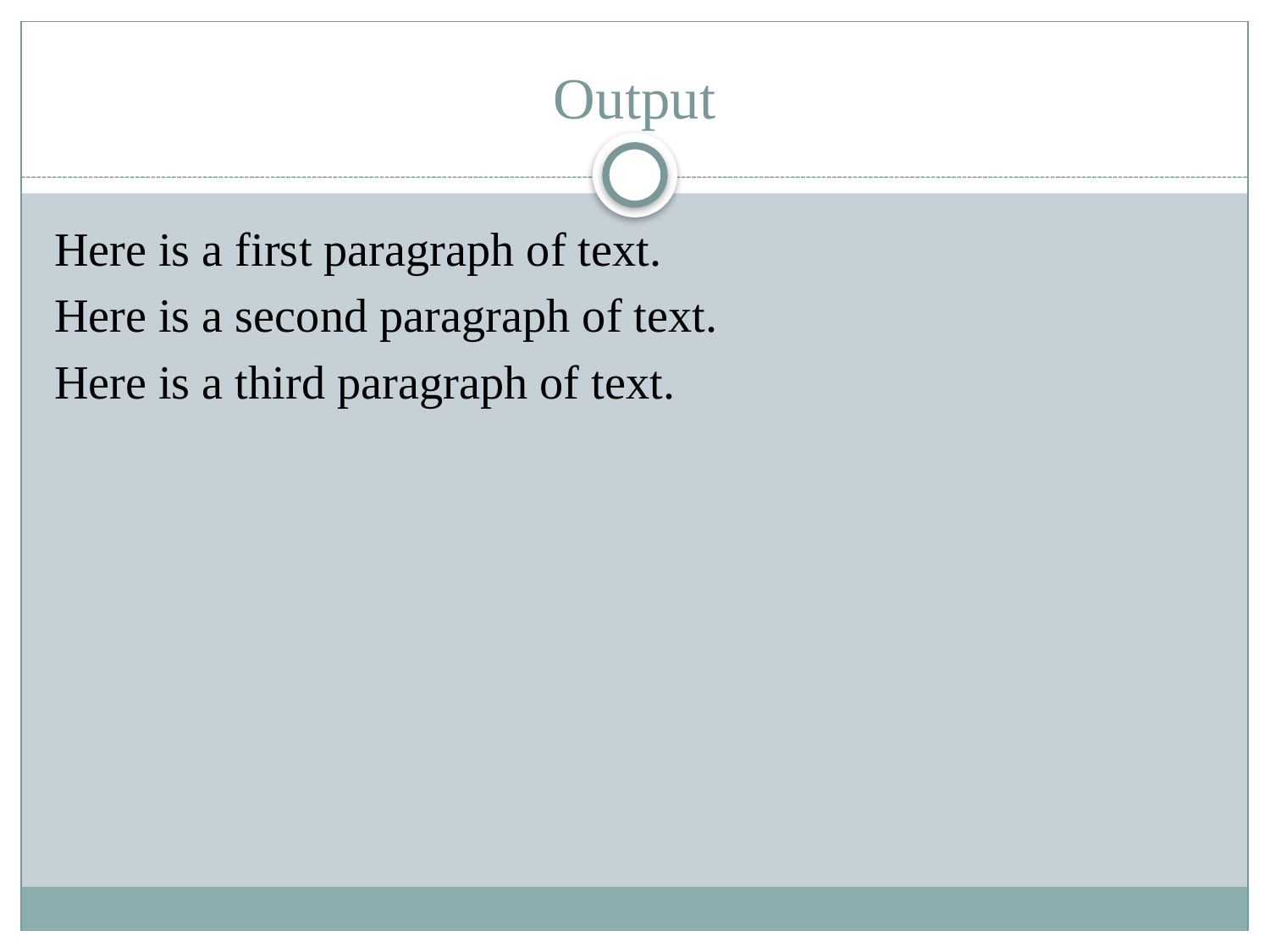

# Output
Here is a first paragraph of text.
Here is a second paragraph of text.
Here is a third paragraph of text.